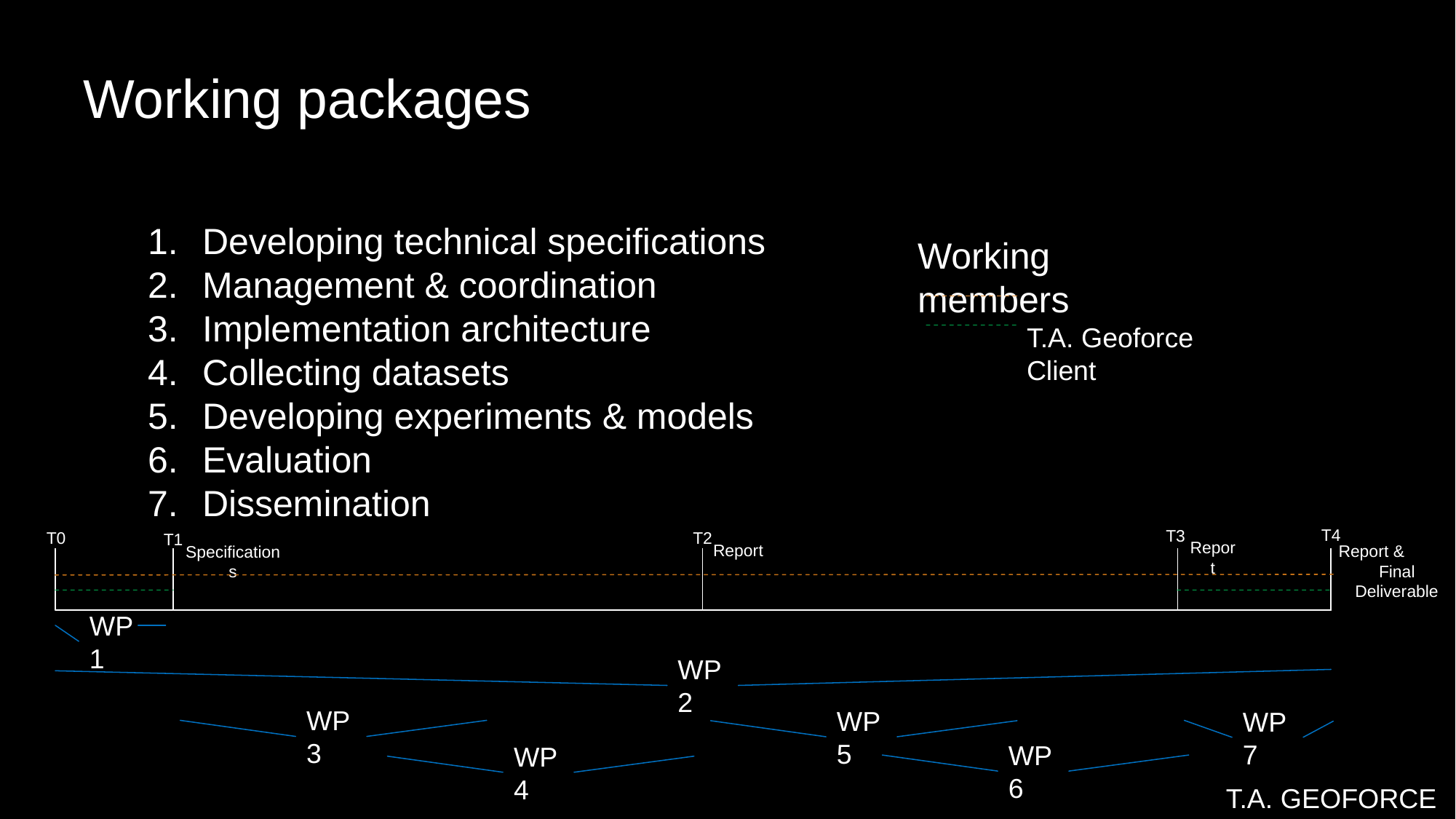

Working packages
Developing technical specifications
Management & coordination
Implementation architecture
Collecting datasets
Developing experiments & models
Evaluation
Dissemination
Working members
	T.A. Geoforce
	Client
T4
T3
T2
T0
T1
Report
Report
Report &
Final Deliverable
Specifications
WP1
WP2
WP3
WP5
WP7
WP6
WP4
T.A. GEOFORCE